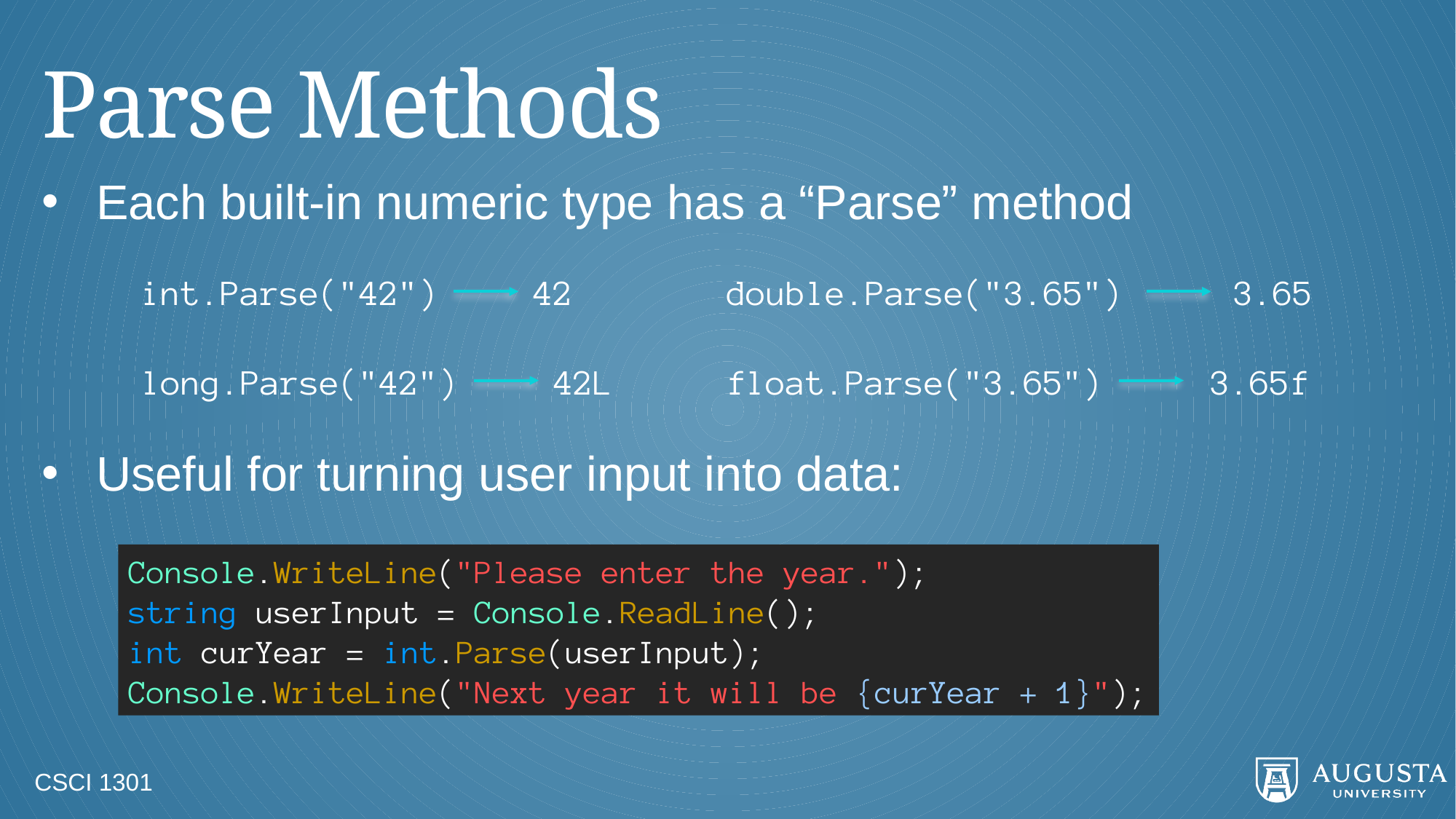

# Parse Methods
Each built-in numeric type has a “Parse” method

Useful for turning user input into data:
int.Parse("42")
42
double.Parse("3.65")
3.65
long.Parse("42")
42L
float.Parse("3.65")
3.65f
Console.WriteLine("Please enter the year.");
string userInput = Console.ReadLine();
int curYear = int.Parse(userInput);
Console.WriteLine("Next year it will be {curYear + 1}");
CSCI 1301